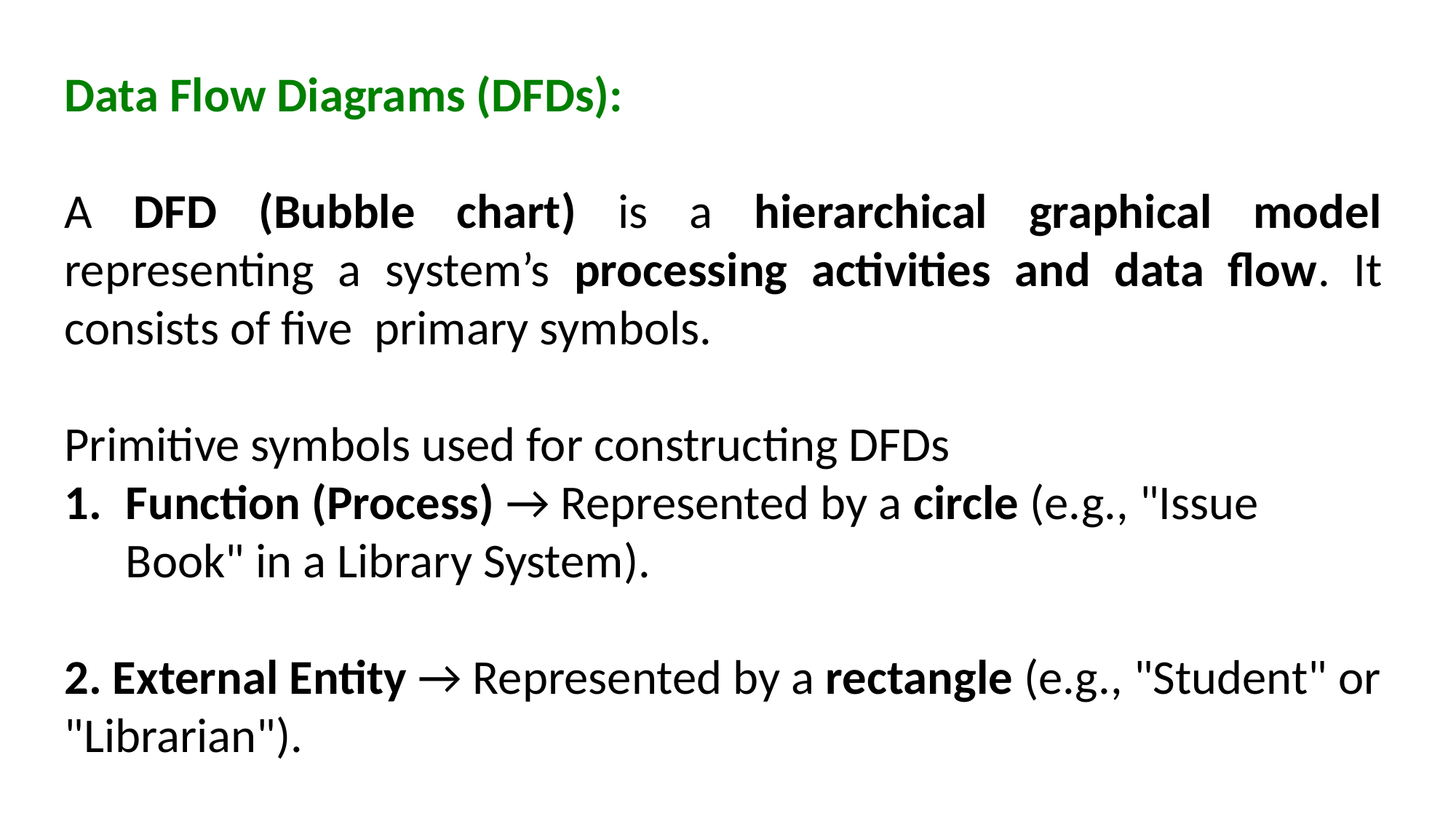

Data Flow Diagrams (DFDs):

A DFD (Bubble chart) is a hierarchical graphical model representing a system’s processing activities and data flow. It consists of five  primary symbols.

Primitive symbols used for constructing DFDs
Function (Process) → Represented by a circle (e.g., "Issue Book" in a Library System).

2. External Entity → Represented by a rectangle (e.g., "Student" or "Librarian").